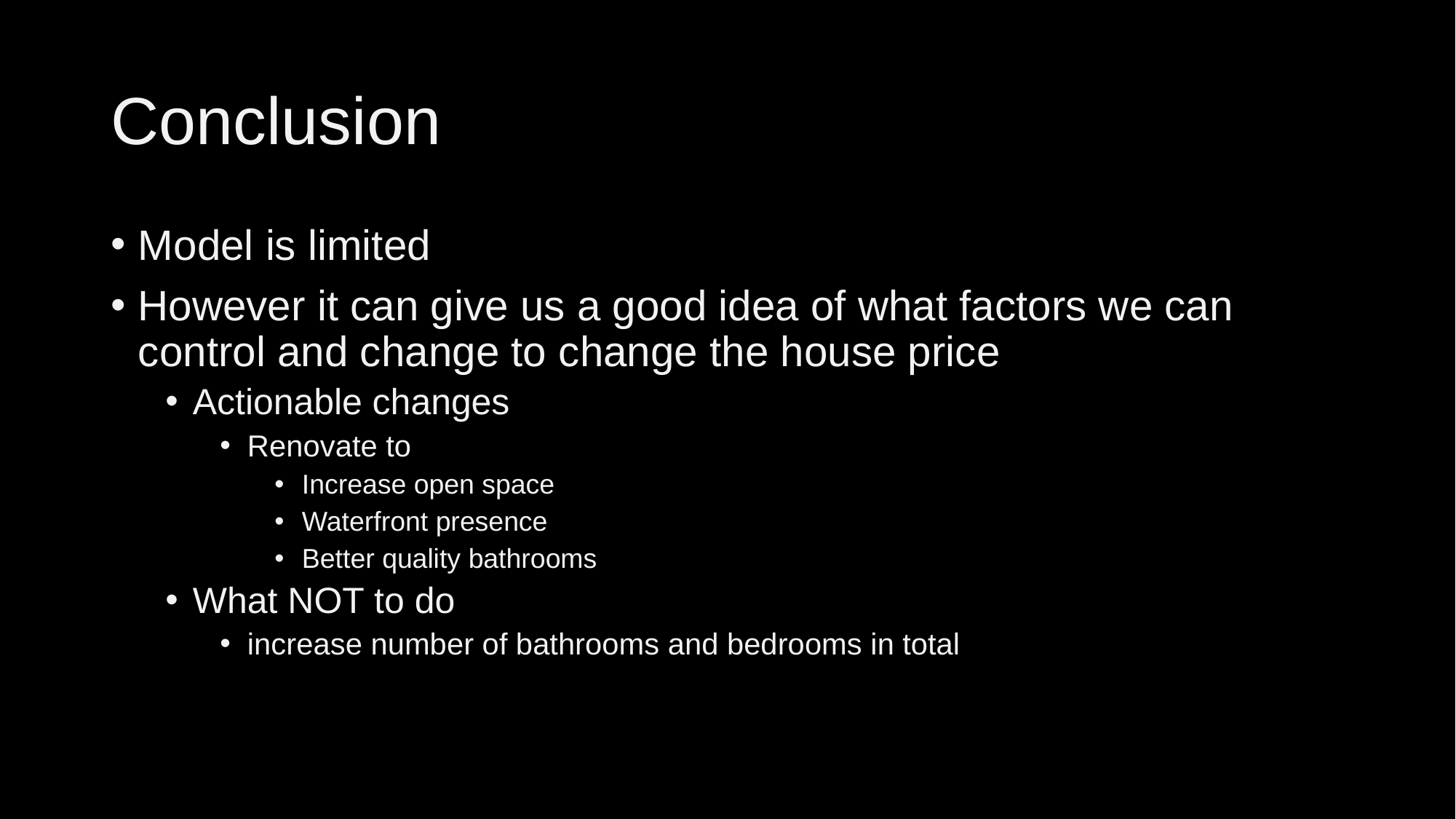

# Conclusion
Model is limited
However it can give us a good idea of what factors we can control and change to change the house price
Actionable changes
Renovate to
Increase open space
Waterfront presence
Better quality bathrooms
What NOT to do
increase number of bathrooms and bedrooms in total